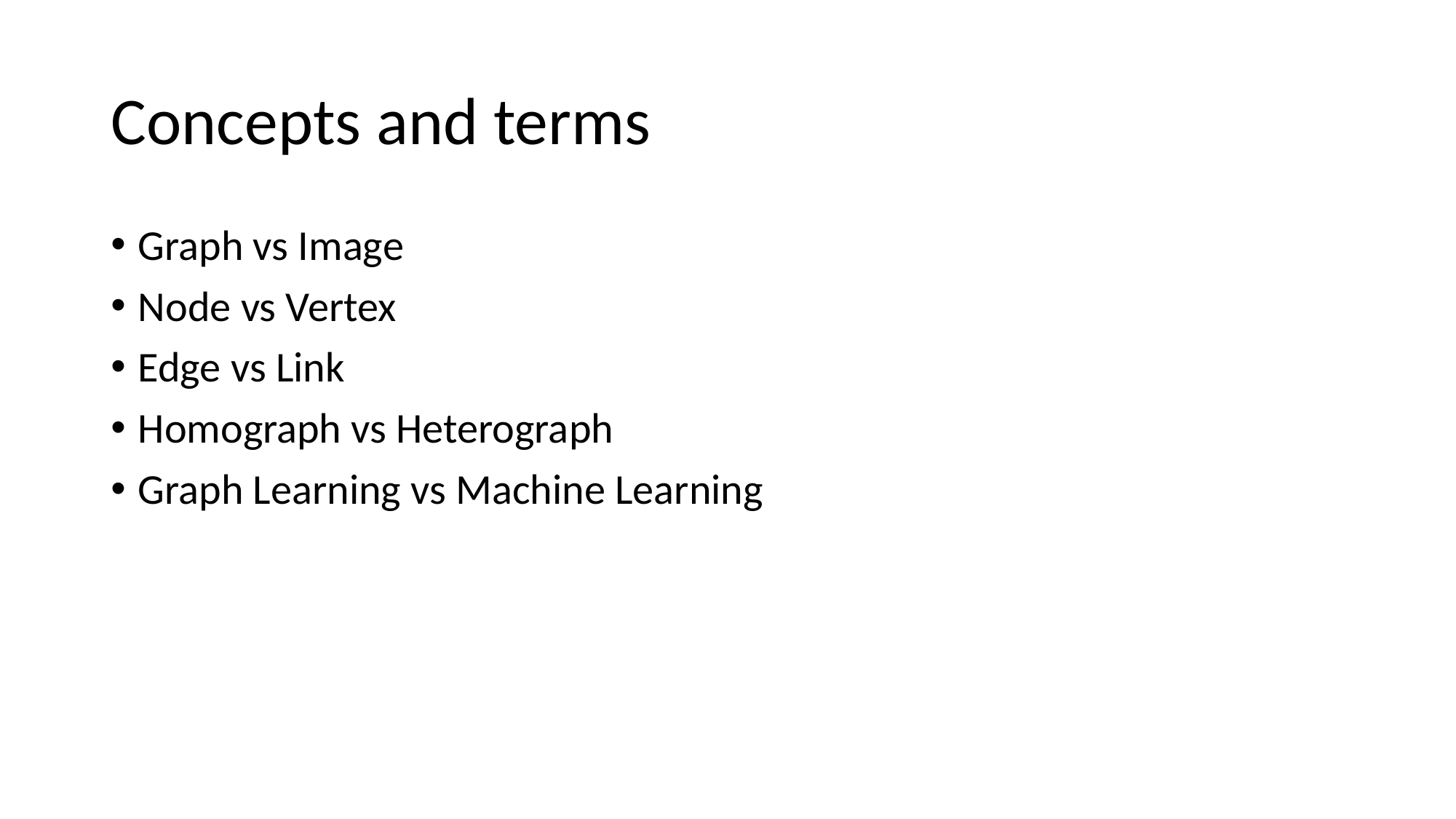

# Concepts and terms
Graph vs Image
Node vs Vertex
Edge vs Link
Homograph vs Heterograph
Graph Learning vs Machine Learning